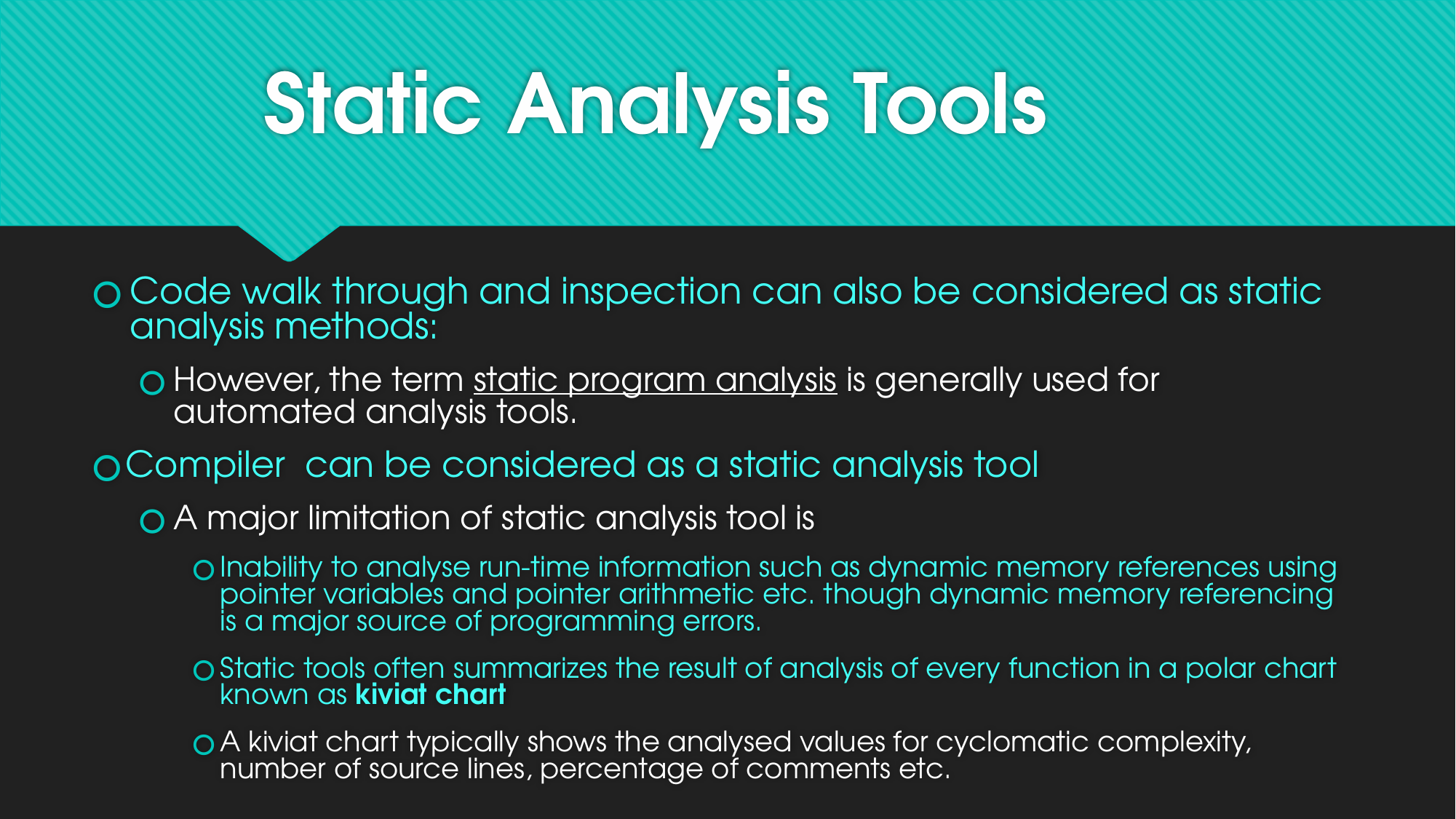

# Static Analysis Tools
Code walk through and inspection can also be considered as static analysis methods:
However, the term static program analysis is generally used for automated analysis tools.
Compiler  can be considered as a static analysis tool
A major limitation of static analysis tool is
Inability to analyse run-time information such as dynamic memory references using pointer variables and pointer arithmetic etc. though dynamic memory referencing is a major source of programming errors.
Static tools often summarizes the result of analysis of every function in a polar chart known as kiviat chart
A kiviat chart typically shows the analysed values for cyclomatic complexity, number of source lines, percentage of comments etc.